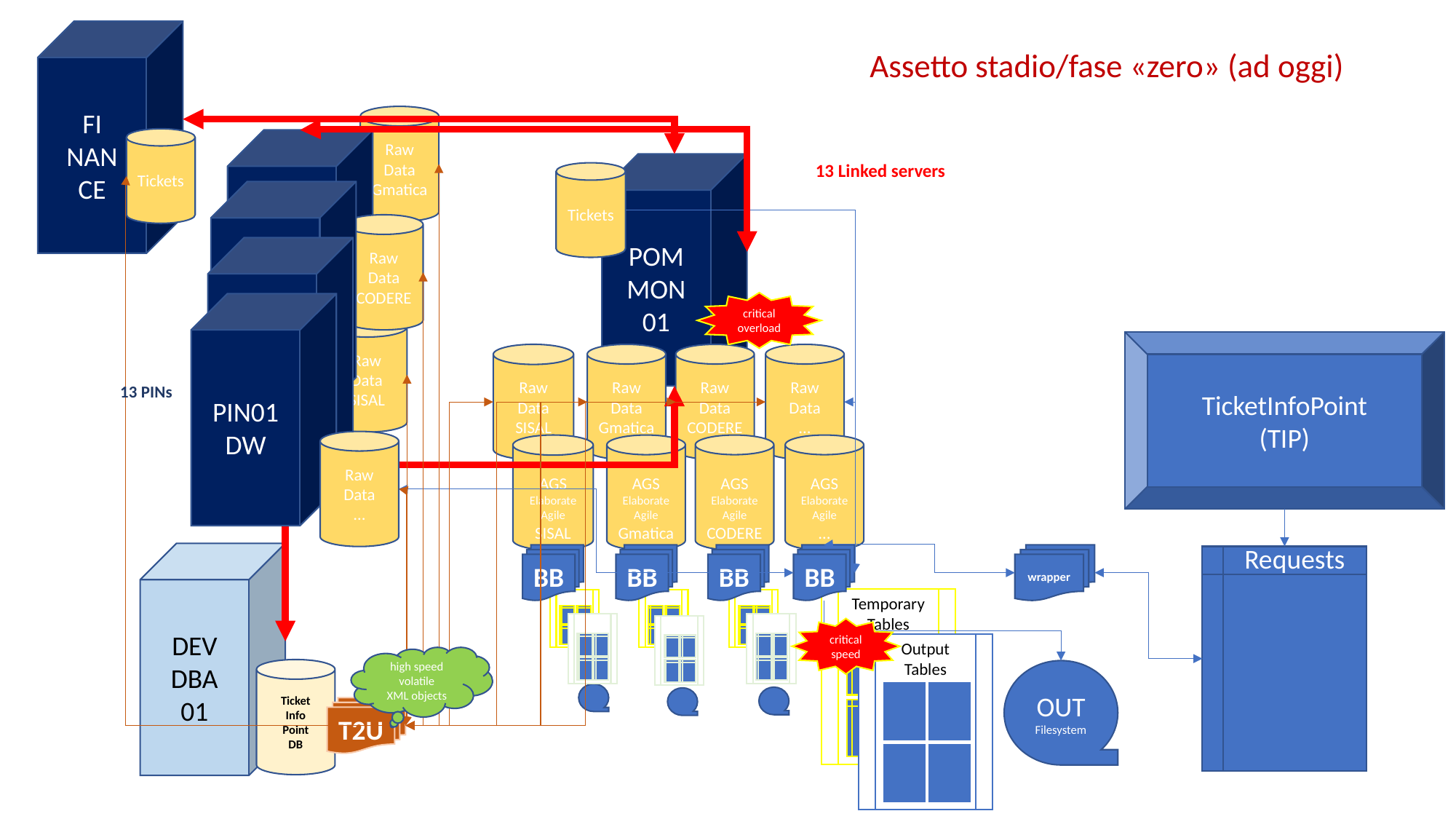

FI
NAN
CE
# Assetto stadio/fase «zero» (ad oggi)
Raw
Data
Gmatica
Tickets
PIN01
DW
POM
MON
01
13 Linked servers
Tickets
PIN01
DW
Raw
Data
CODERE
PIN01
DW
critical
overload
PIN01
DW
Raw
Data
SISAL
TicketInfoPoint
(TIP)
Raw
Data
…
Raw
Data
CODERE
Raw
Data
SISAL
Raw
Data
Gmatica
13 PINs
Raw
Data
…

AGS
Elaborate
Agile
…

AGS
Elaborate
Agile
CODERE

AGS
Elaborate
Agile
SISAL

AGS
Elaborate
Agile
Gmatica
DEV
DBA
01
BB
wrapper
BB
BB
BB
Requests

Temporary
Tables

critical
speed
Output
Tables

high speed
volatile
XML objects
Ticket
Info
Point
DB
OUT
Filesystem

T2U